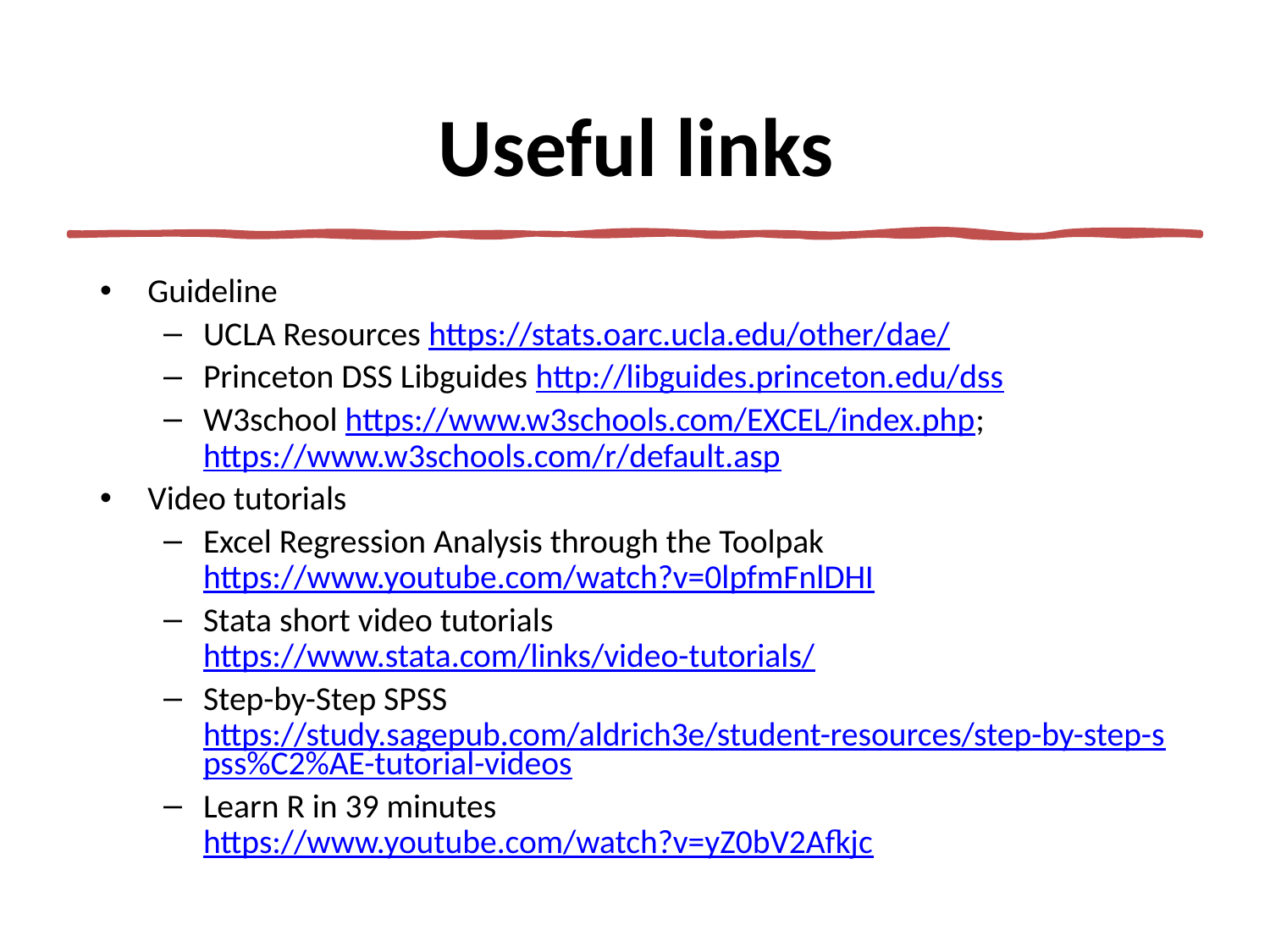

# Useful links

Guideline
UCLA Resources https://stats.oarc.ucla.edu/other/dae/
Princeton DSS Libguides http://libguides.princeton.edu/dss
W3school https://www.w3schools.com/EXCEL/index.php; https://www.w3schools.com/r/default.asp
Video tutorials
Excel Regression Analysis through the Toolpak https://www.youtube.com/watch?v=0lpfmFnlDHI
Stata short video tutorials   https://www.stata.com/links/video-tutorials/
Step-by-Step SPSS https://study.sagepub.com/aldrich3e/student-resources/step-by-step-spss%C2%AE-tutorial-videos
Learn R in 39 minutes https://www.youtube.com/watch?v=yZ0bV2Afkjc